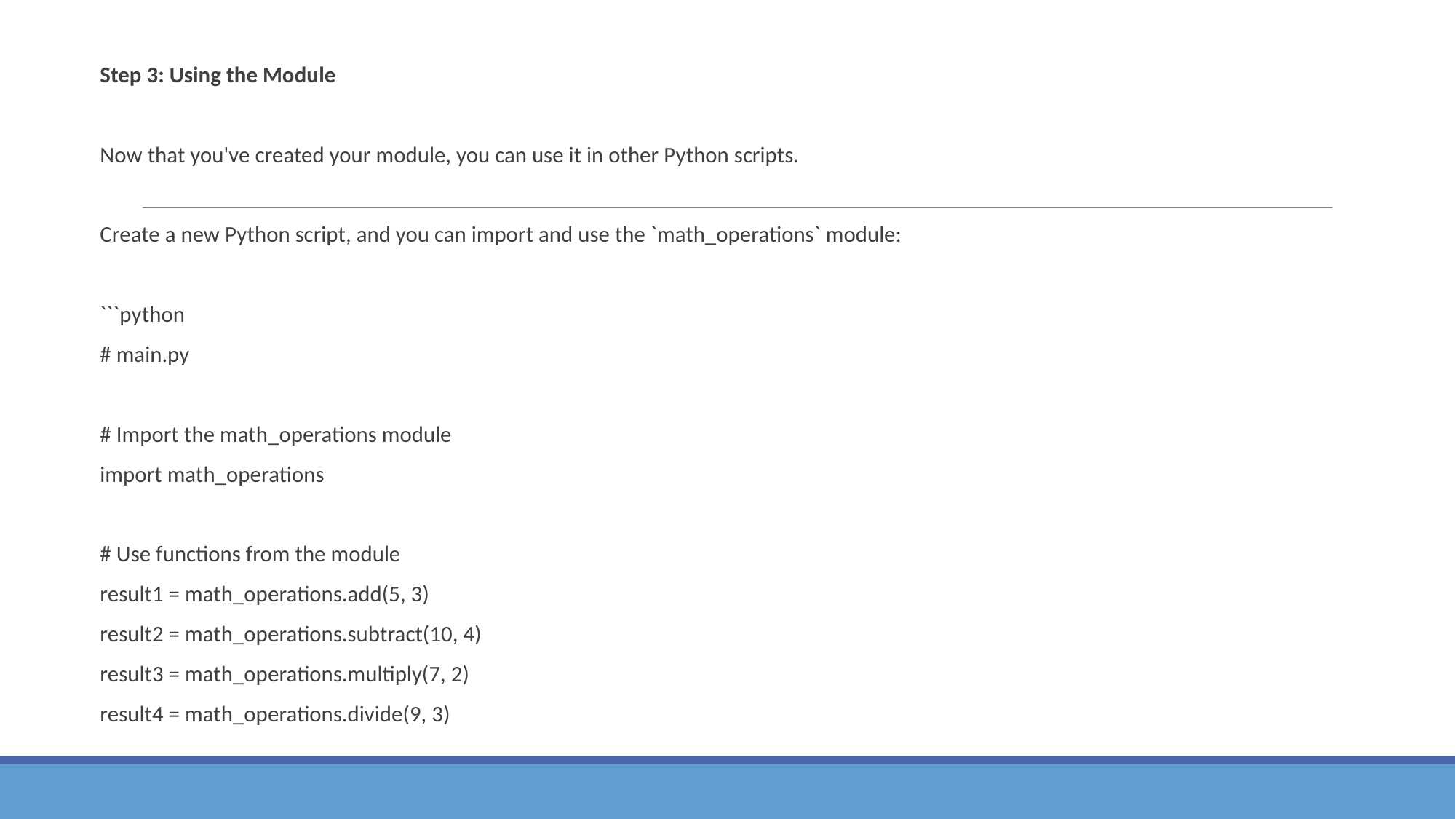

Step 3: Using the Module

Now that you've created your module, you can use it in other Python scripts.

Create a new Python script, and you can import and use the `math_operations` module:

```python
# main.py

# Import the math_operations module
import math_operations

# Use functions from the module
result1 = math_operations.add(5, 3)
result2 = math_operations.subtract(10, 4)
result3 = math_operations.multiply(7, 2)
result4 = math_operations.divide(9, 3)